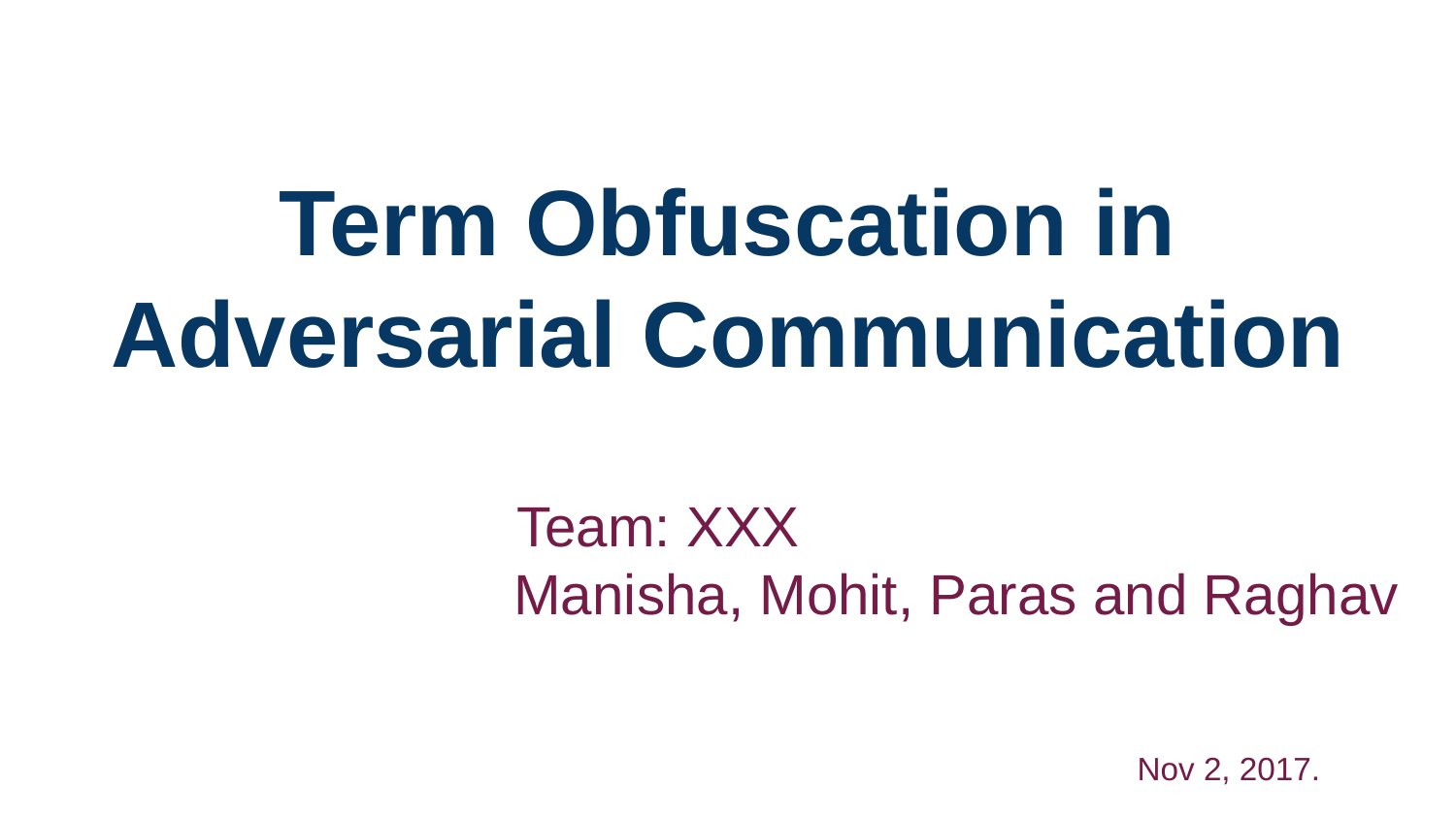

# Term Obfuscation in Adversarial Communication
 Team: XXX
Manisha, Mohit, Paras and Raghav
Nov 2, 2017.